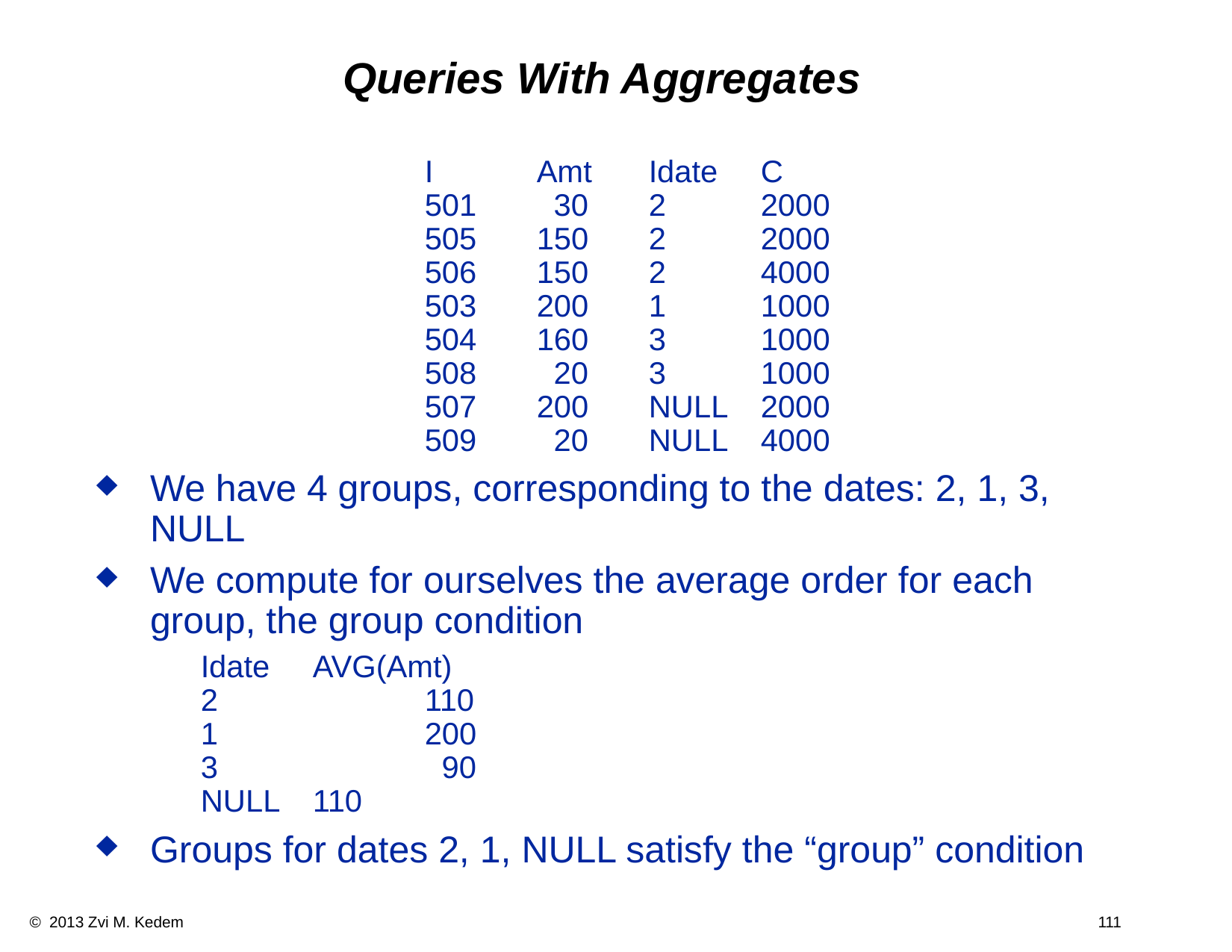

# Queries With Aggregates
			I	Amt	Idate	C
		501	  30	2	2000
		505	150	2	2000
		506	150	2	4000
		503	200	1	1000
		504	160	3	1000
		508	  20	3	1000
		507	200	NULL	2000
		509	  20	NULL	4000
We have 4 groups, corresponding to the dates: 2, 1, 3, NULL
We compute for ourselves the average order for each group, the group condition
	Idate	AVG(Amt)
2		110
1		200
3		  90
NULL	110
Groups for dates 2, 1, NULL satisfy the “group” condition